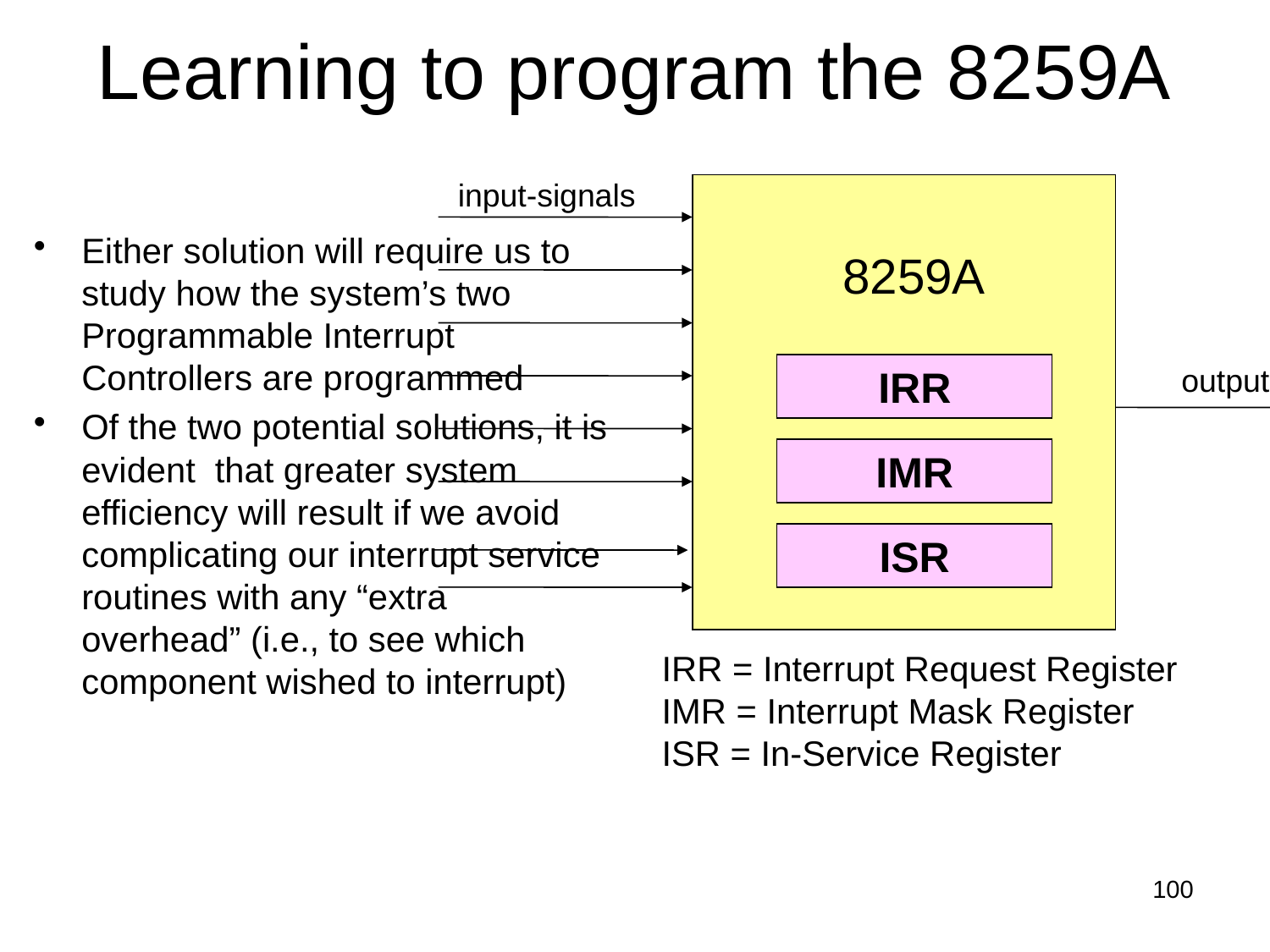

# Learning to program the 8259A
 input-signals

Either solution will require us to study how the system’s two Programmable Interrupt Controllers are programmed
Of the two potential solutions, it is evident  that greater system efficiency will result if we avoid complicating our interrupt service routines with any “extra overhead” (i.e., to see which component wished to interrupt)
8259A

IRR
output-signal

IMR

ISR

IRR = Interrupt Request Register
IMR = Interrupt Mask Register
ISR = In-Service Register
100